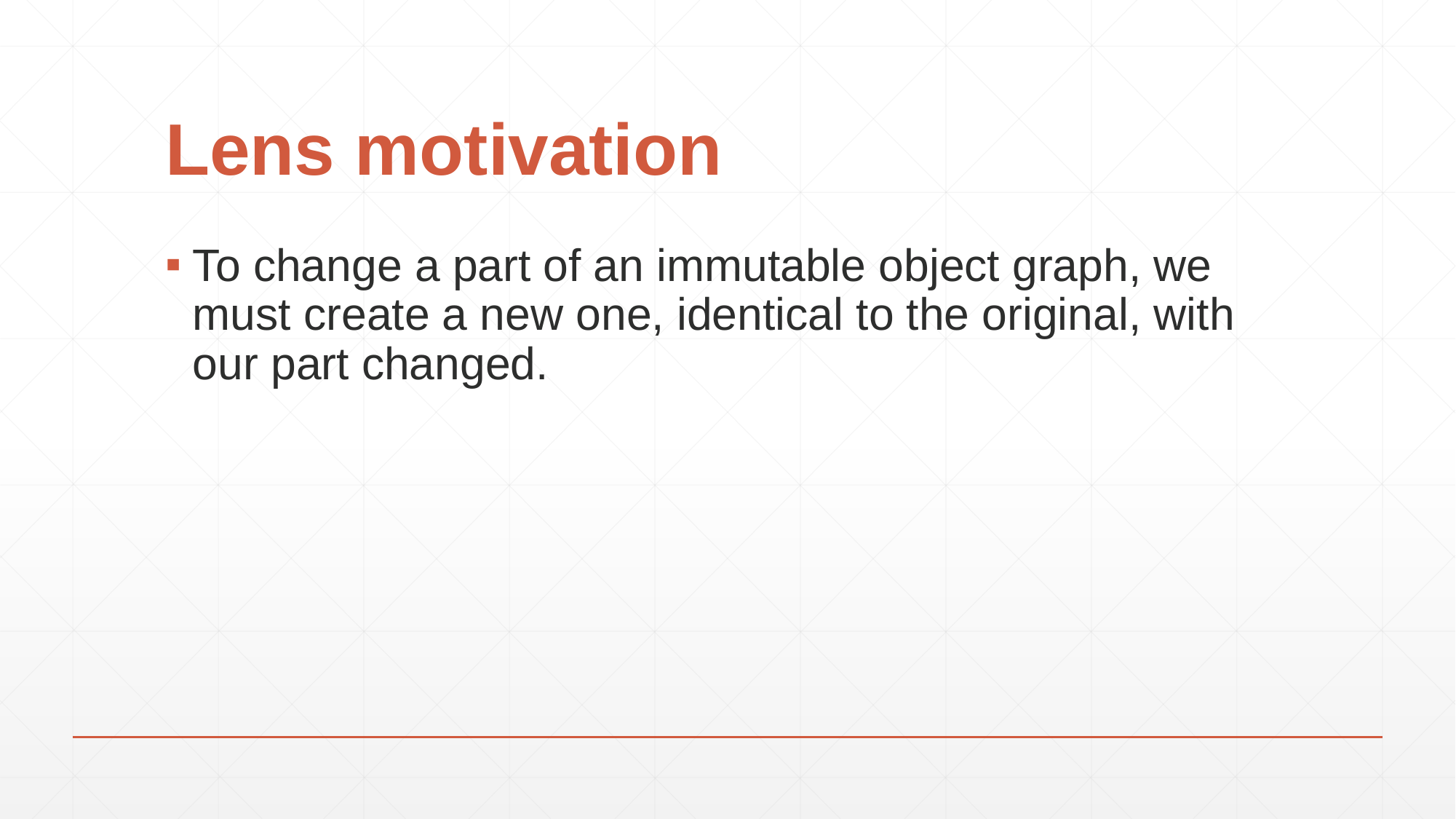

# Lens motivation
To change a part of an immutable object graph, we must create a new one, identical to the original, with our part changed.